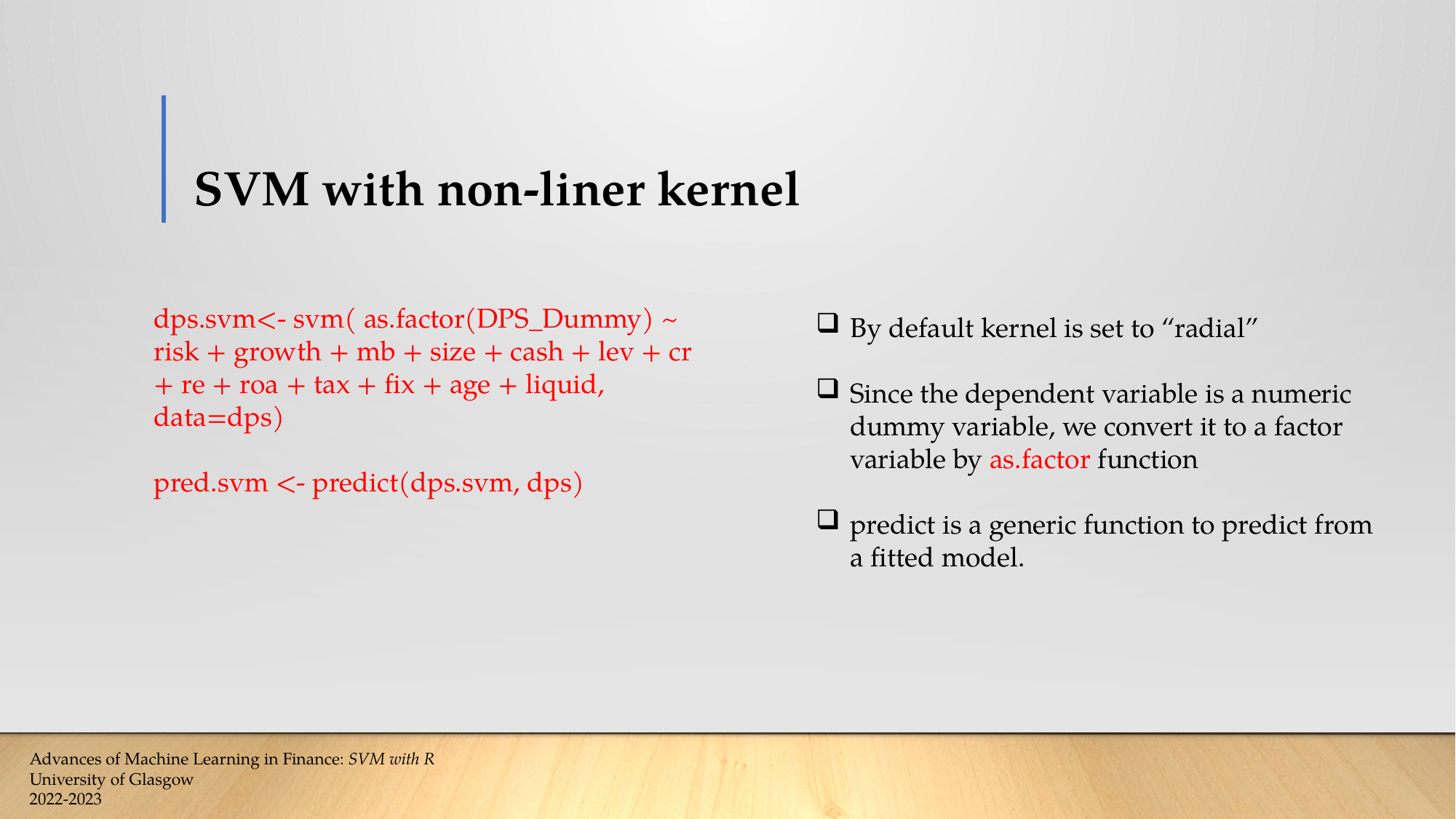

# SVM with non-liner kernel

dps.svm<- svm( as.factor(DPS_Dummy) ~ risk + growth + mb + size + cash + lev + cr + re + roa + tax + fix + age + liquid, data=dps)

pred.svm <- predict(dps.svm, dps)

By default kernel is set to “radial”

Since the dependent variable is a numeric dummy variable, we convert it to a factor variable by as.factor function

predict is a generic function to predict from a fitted model.

Advances of Machine Learning in Finance: SVM with R
University of Glasgow
2022-2023